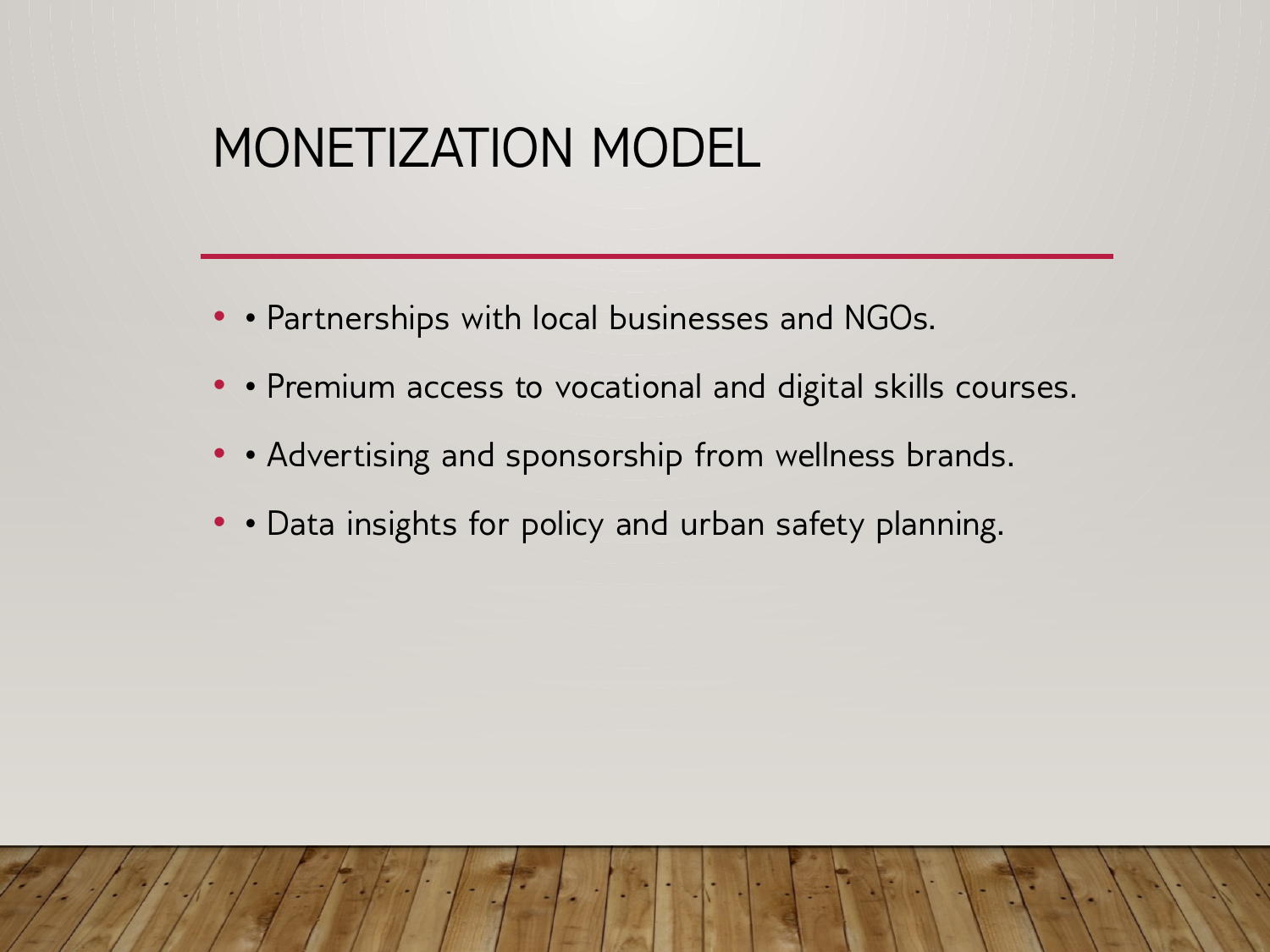

# Monetization Model
• Partnerships with local businesses and NGOs.
• Premium access to vocational and digital skills courses.
• Advertising and sponsorship from wellness brands.
• Data insights for policy and urban safety planning.